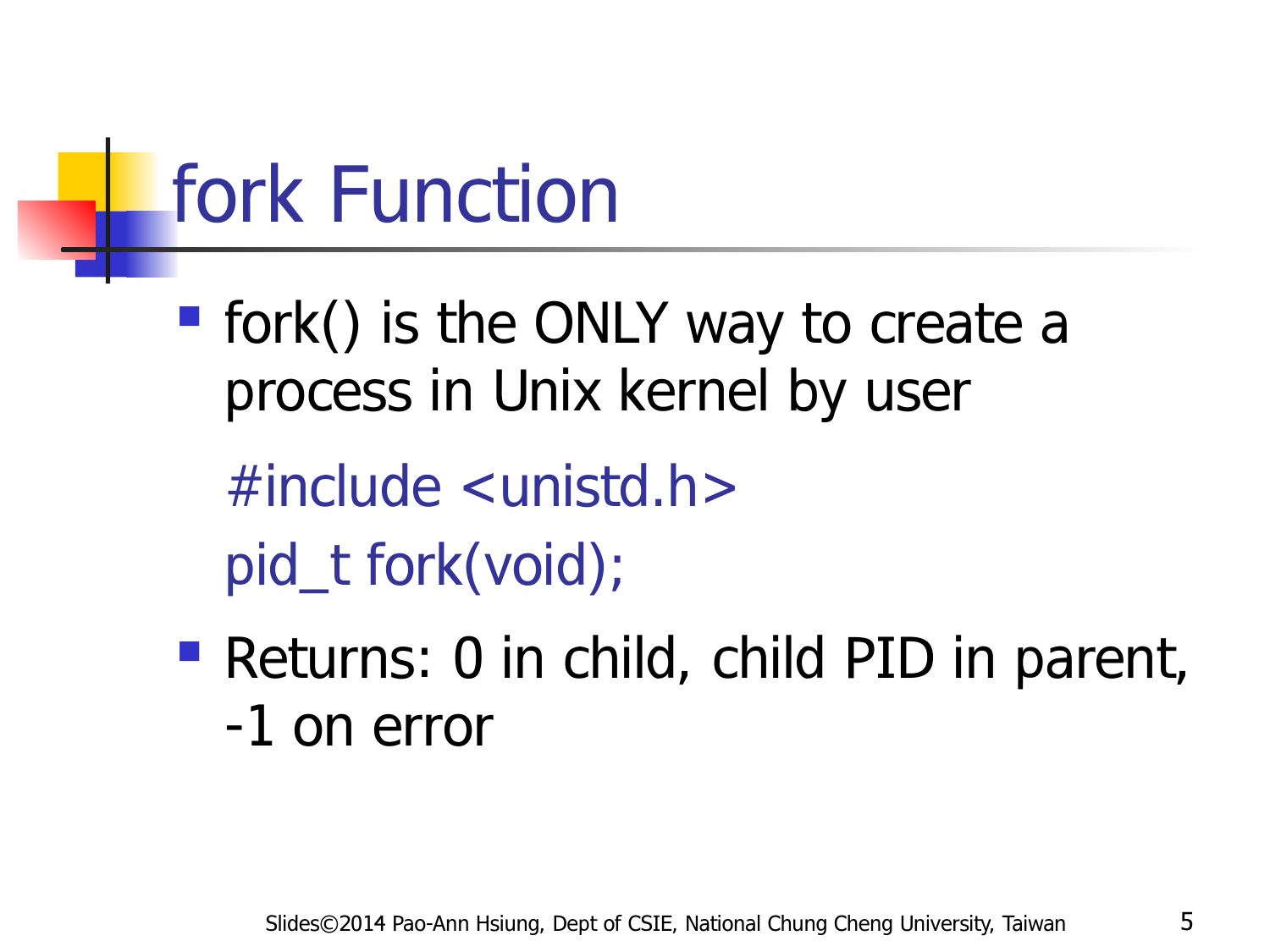

# fork Function
fork() is the ONLY way to create a process in Unix kernel by user
	#include <unistd.h>
	pid_t fork(void);
Returns: 0 in child, child PID in parent, -1 on error
Slides©2014 Pao-Ann Hsiung, Dept of CSIE, National Chung Cheng University, Taiwan
5